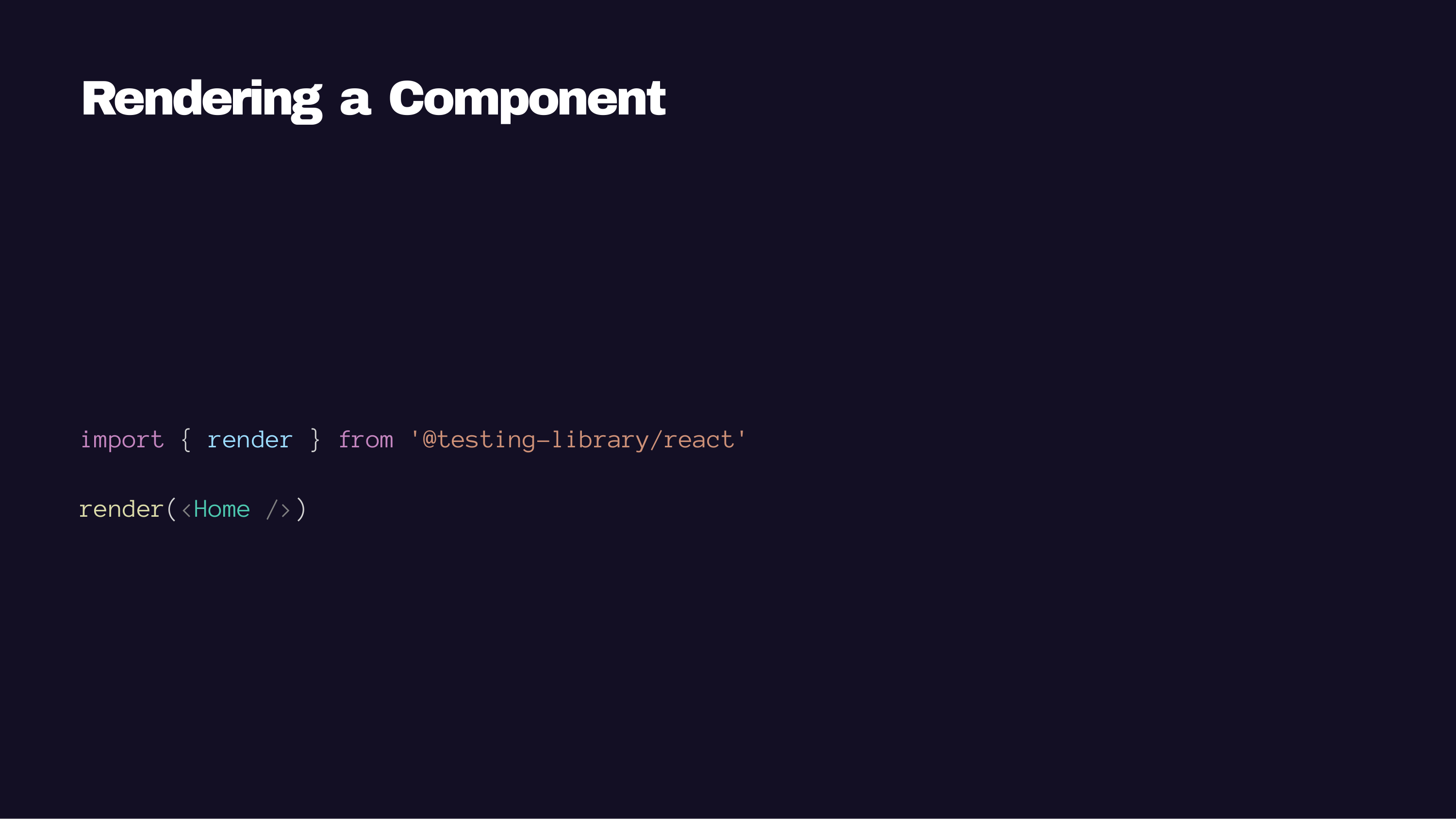

# Rendering a Component
import { render } from '@testing-library/react'

render(<Home />)
6